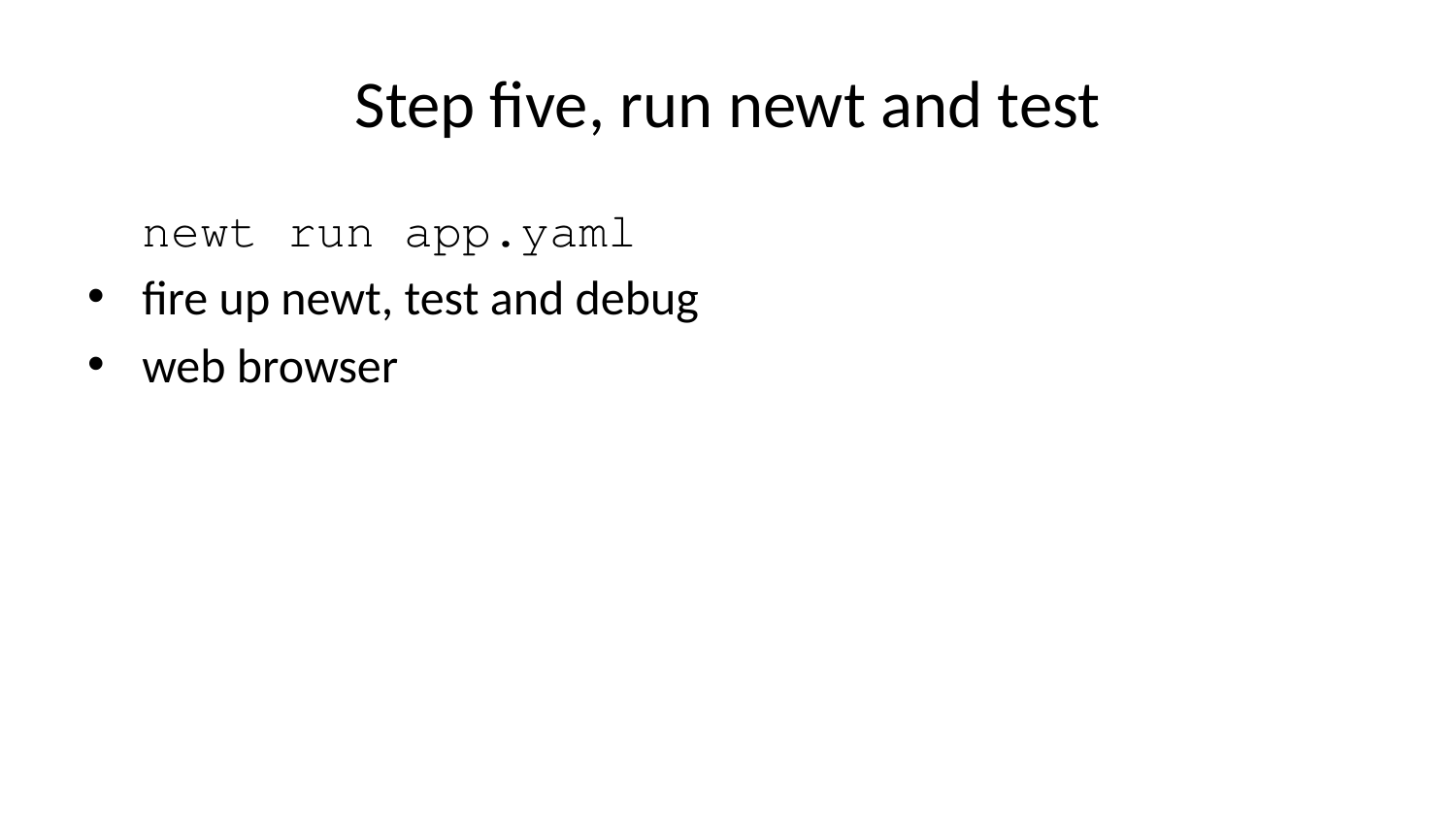

# Step five, run newt and test
newt run app.yaml
fire up newt, test and debug
web browser